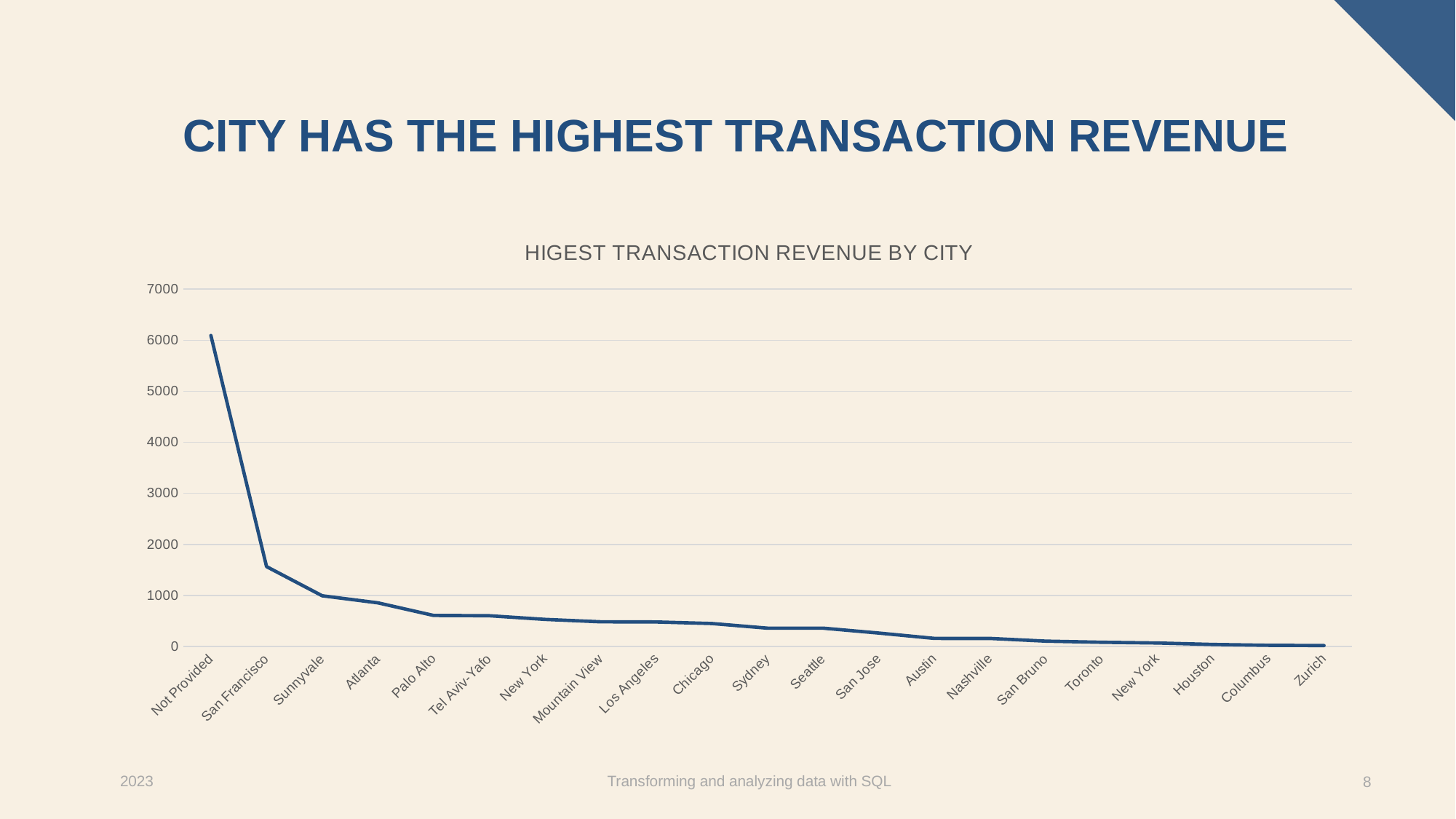

# CITY has the highest transaction revenue

### Chart: HIGEST TRANSACTION REVENUE BY CITY

| Category | transactionrevenue |
|---|---|
| Not Provided | 6092.56 |
| San Francisco | 1564.32 |
| Sunnyvale | 992.23 |
| Atlanta | 854.44 |
| Palo Alto | 608.0 |
| Tel Aviv-Yafo | 602.0 |
| New York | 530.36 |
| Mountain View | 483.36 |
| Los Angeles | 479.48 |
| Chicago | 449.52 |
| Sydney | 358.0 |
| Seattle | 358.0 |
| San Jose | 262.38 |
| Austin | 157.78 |
| Nashville | 157.0 |
| San Bruno | 103.77 |
| Toronto | 82.16 |
| New York | 67.99 |
| Houston | 38.98 |
| Columbus | 21.99 |
| Zurich | 16.99 |
Transforming and analyzing data with SQL
2023
8